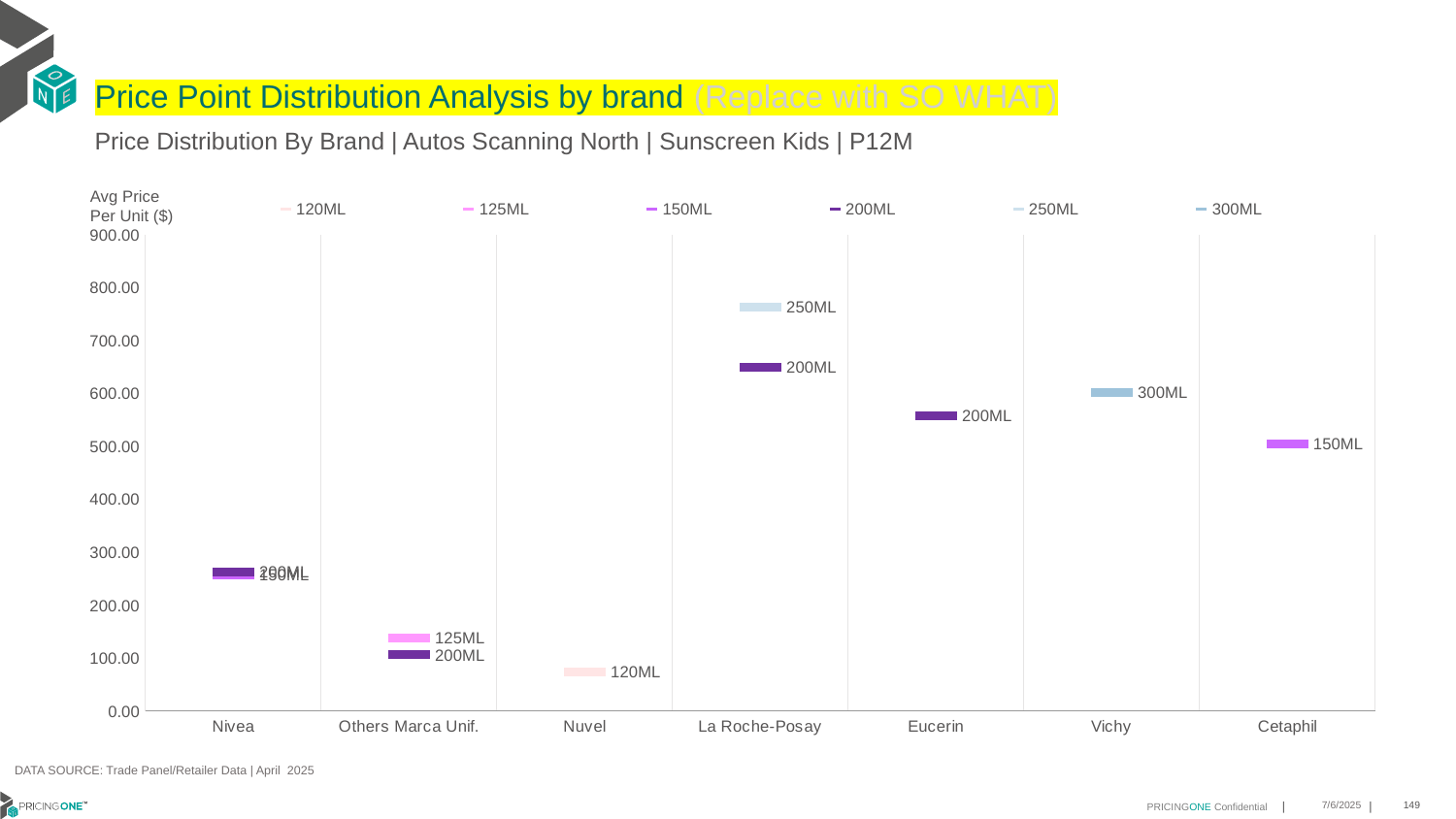

# Price Point Distribution Analysis by brand (Replace with SO WHAT)
Price Distribution By Brand | Autos Scanning North | Sunscreen Kids | P12M

### Chart

| Category | 120ML | 125ML | 150ML | 200ML | 250ML | 300ML |
|---|---|---|---|---|---|---|
| Nivea | None | None | 257.7813 | 263.257 | None | None |
| Others Marca Unif. | None | 137.723 | None | 106.4692 | None | None |
| Nuvel | 74.0953 | None | None | None | None | None |
| La Roche-Posay | None | None | None | 649.3021 | 762.9874 | None |
| Eucerin | None | None | None | 558.3299 | None | None |
| Vichy | None | None | None | None | None | 602.0295 |
| Cetaphil | None | None | 504.725 | None | None | None |
Avg Price
Per Unit ($)
DATA SOURCE: Trade Panel/Retailer Data | April  2025
7/6/2025
149